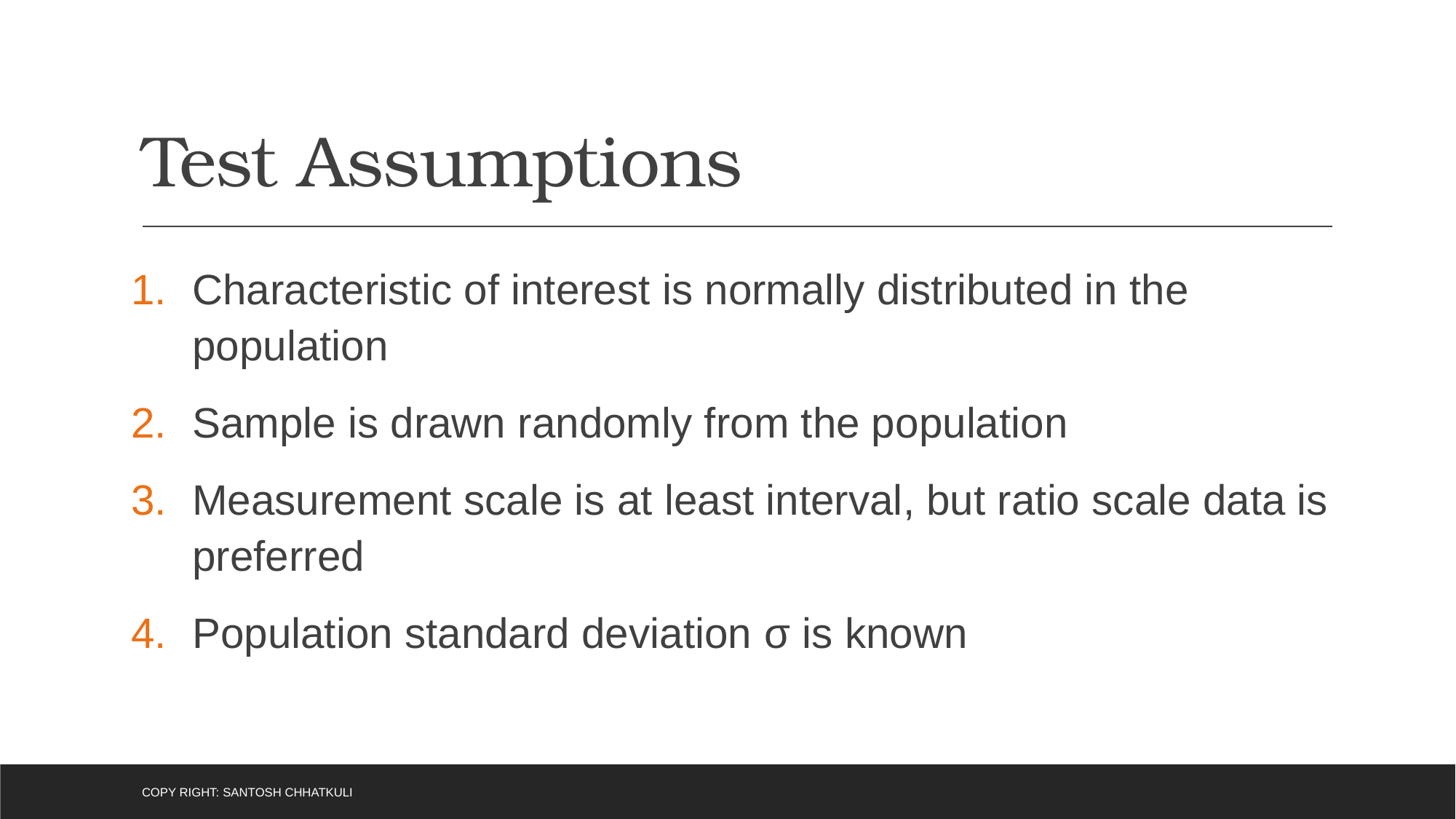

# Test Assumptions
Characteristic of interest is normally distributed in the population
Sample is drawn randomly from the population
Measurement scale is at least interval, but ratio scale data is preferred
Population standard deviation σ is known

Copy Right: Santosh Chhatkuli